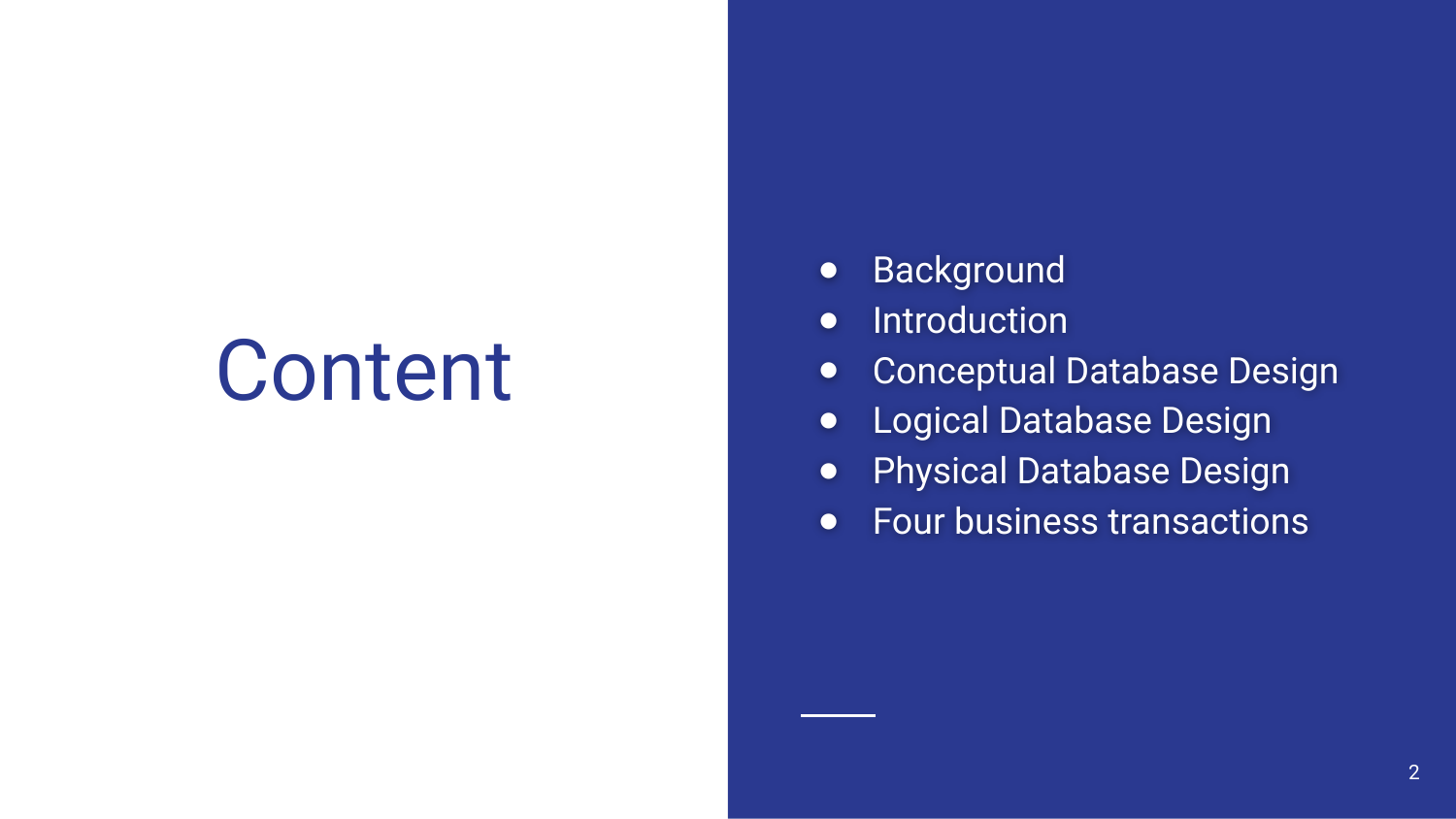

Background
Introduction
Conceptual Database Design
Logical Database Design
Physical Database Design
Four business transactions
# Content
2